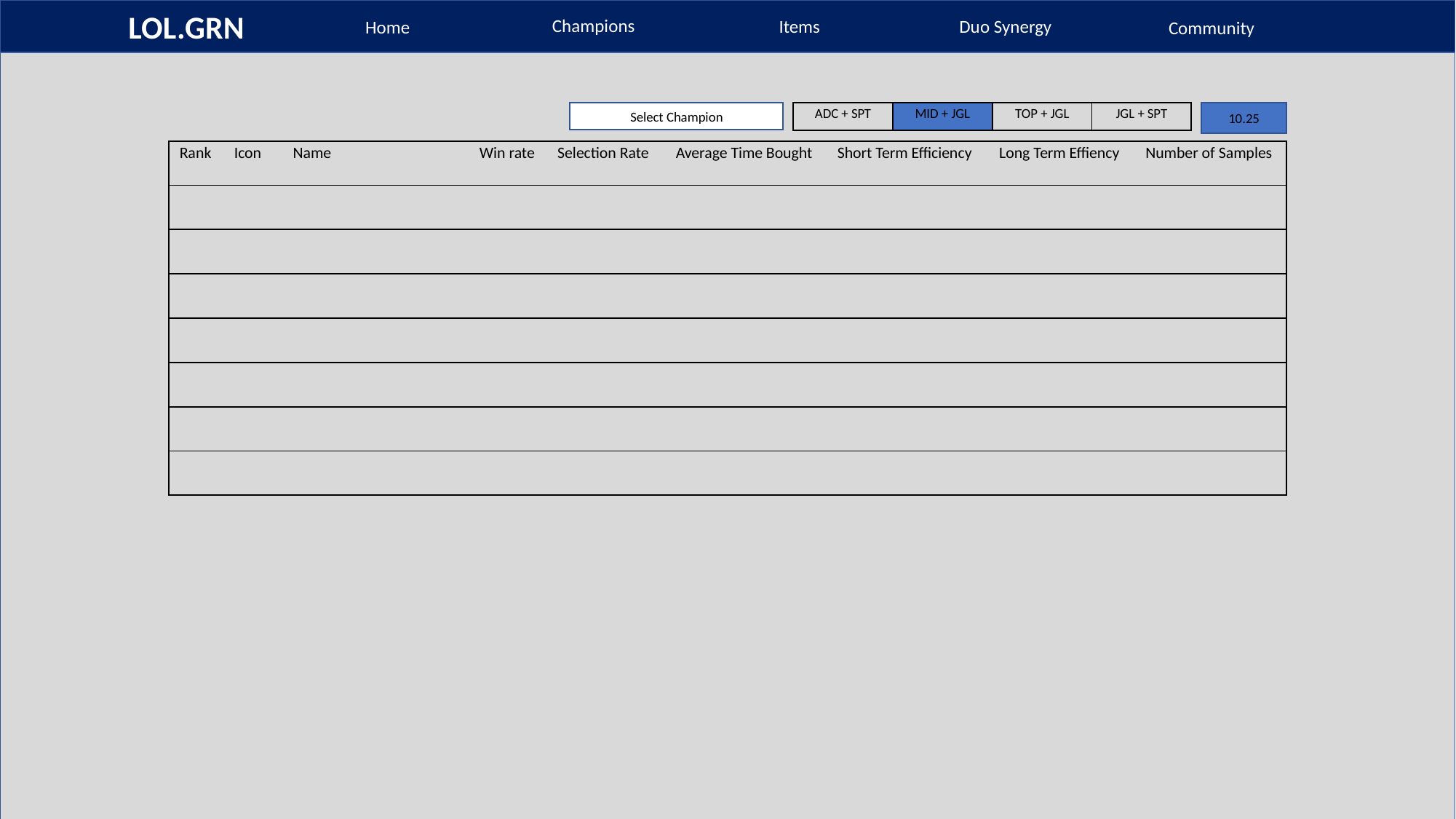

LOL.GRN
Champions
Items
Duo Synergy
Home
Community
#

Select Champion
| ADC + SPT | MID + JGL | TOP + JGL | JGL + SPT |
| --- | --- | --- | --- |
10.25
| Rank | Icon | Name | Win rate | Selection Rate | Average Time Bought | Short Term Efficiency | Long Term Effiency | Number of Samples |
| --- | --- | --- | --- | --- | --- | --- | --- | --- |
|  |  |  |  |  |  |  |  |  |
|  |  |  |  |  |  |  |  |  |
|  |  |  |  |  |  |  |  |  |
|  |  |  |  |  |  |  |  |  |
|  |  |  |  |  |  |  |  |  |
|  |  |  |  |  |  |  |  |  |
|  |  |  |  |  |  |  |  |  |
|  |  |  |  |
| --- | --- | --- | --- |